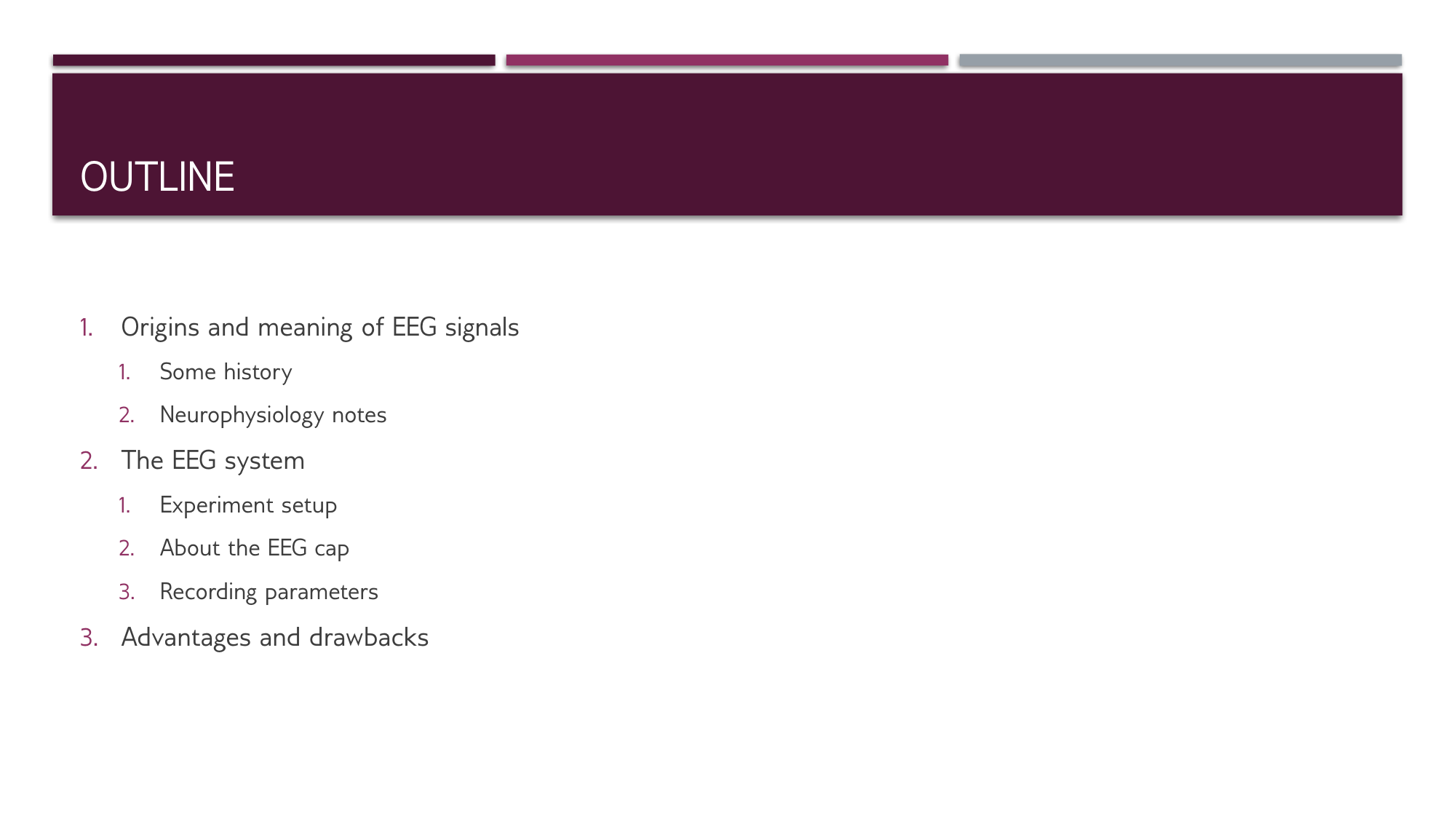

# Outline
Origins and meaning of EEG signals
Some history
Neurophysiology notes
The EEG system
Experiment setup
About the EEG cap
Recording parameters
Advantages and drawbacks